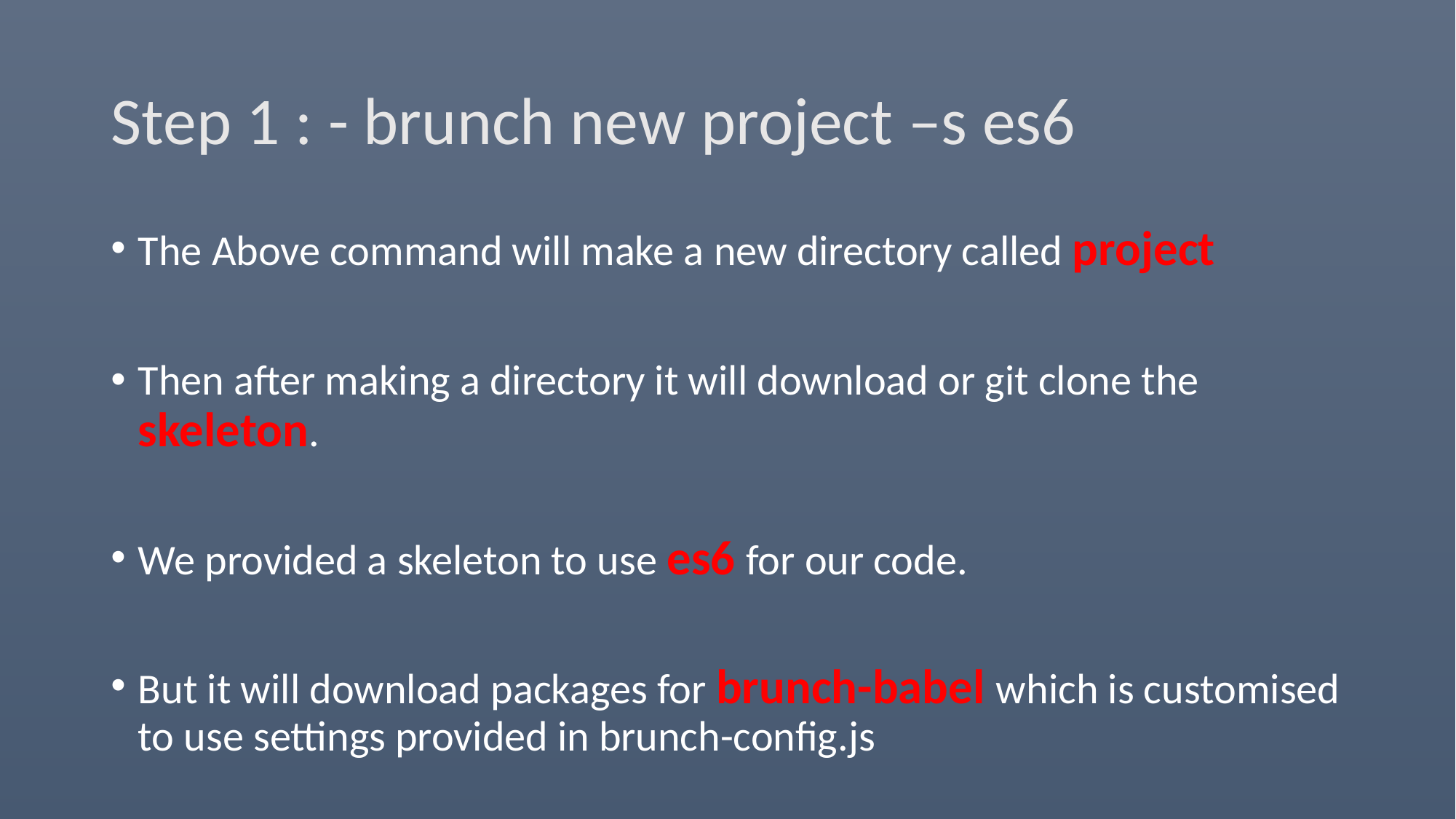

# Step 1 : - brunch new project –s es6
The Above command will make a new directory called project

Then after making a directory it will download or git clone the skeleton.

We provided a skeleton to use es6 for our code.

But it will download packages for brunch-babel which is customised to use settings provided in brunch-config.js